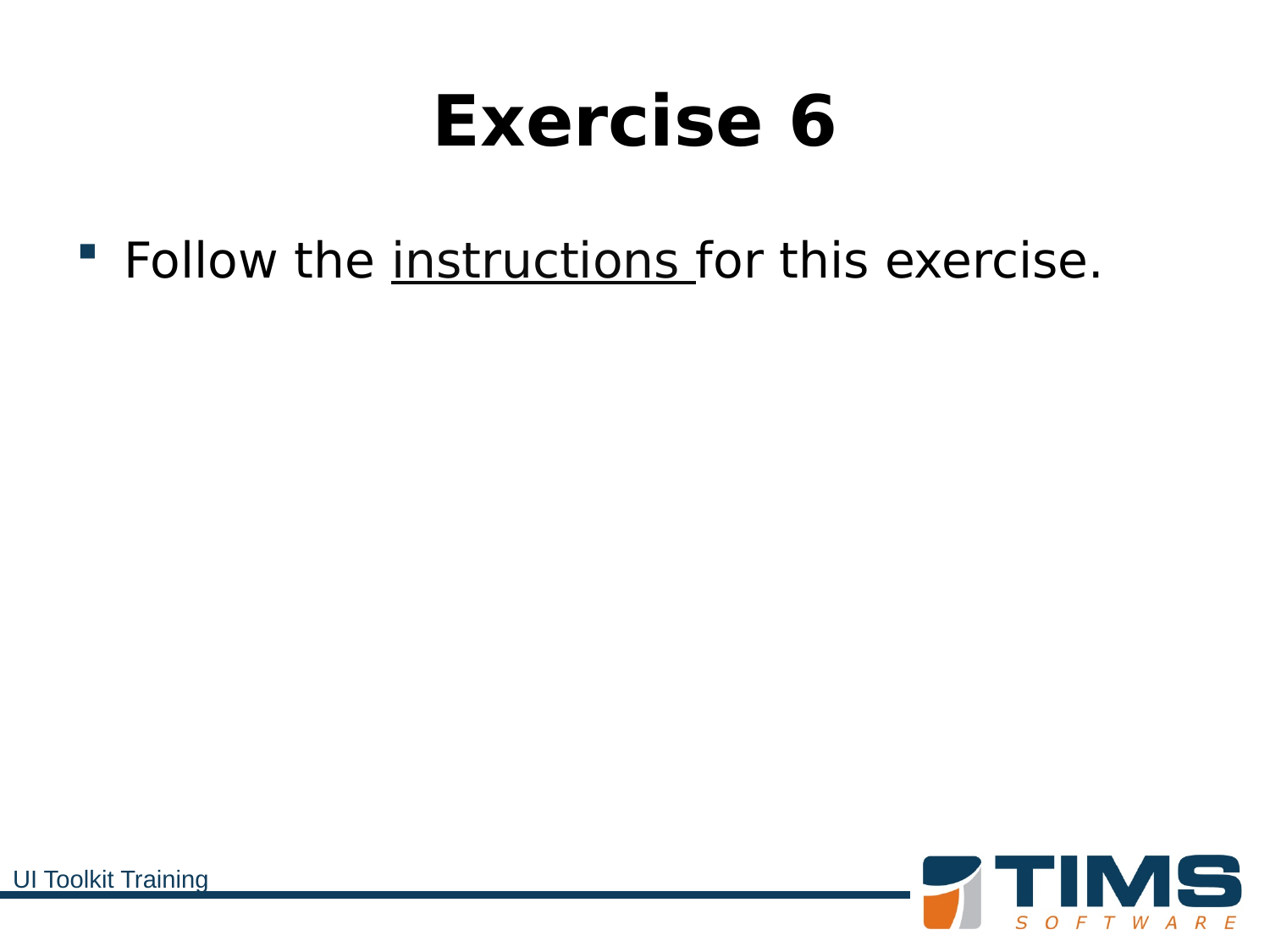

# Exercise 6
Follow the instructions for this exercise.
UI Toolkit Training